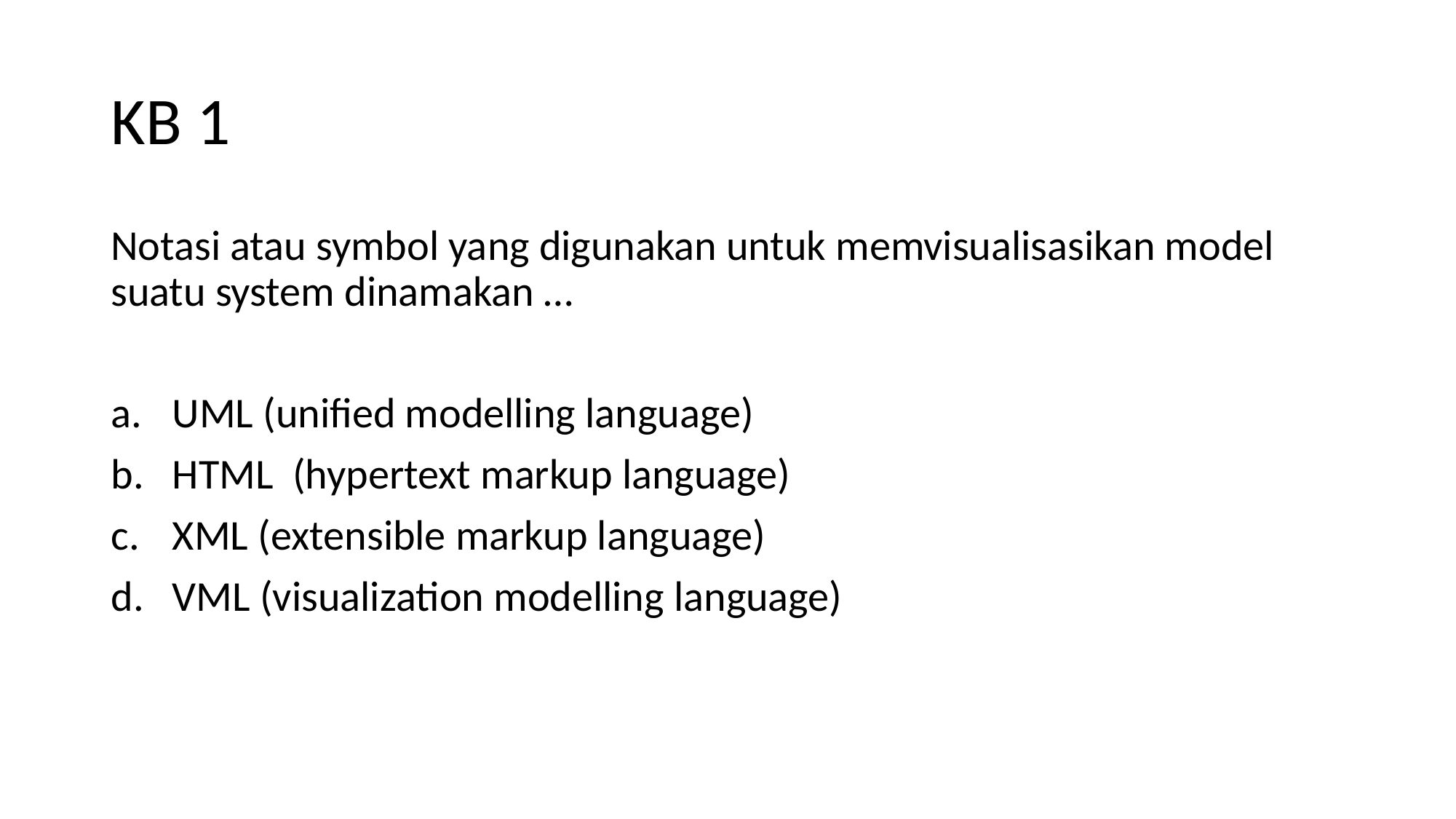

# KB 1
Notasi atau symbol yang digunakan untuk memvisualisasikan model suatu system dinamakan …

UML (unified modelling language)
HTML  (hypertext markup language)
XML (extensible markup language)
VML (visualization modelling language)